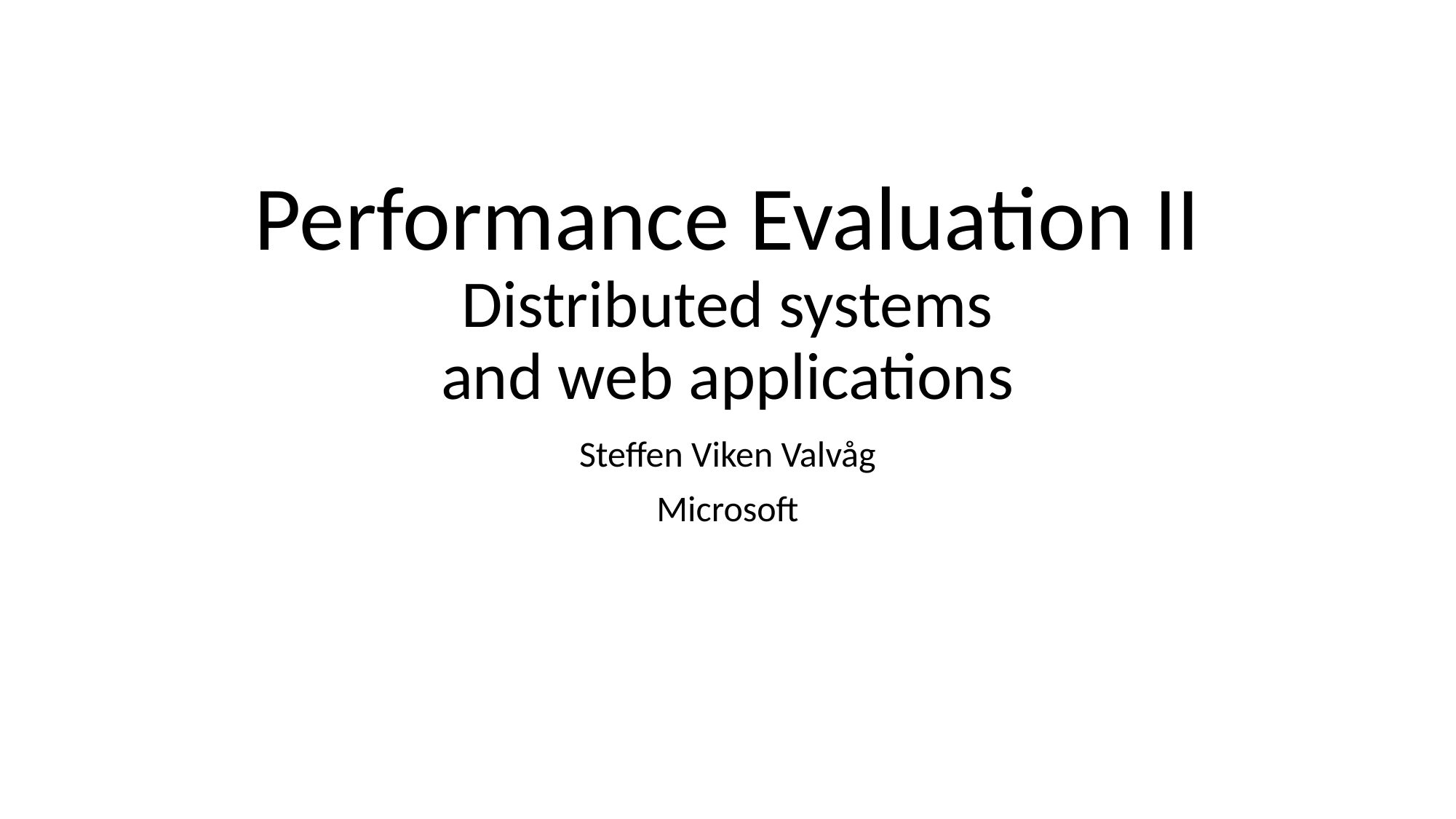

# Performance Evaluation II Distributed systems and web applications
Steffen Viken Valvåg
Microsoft